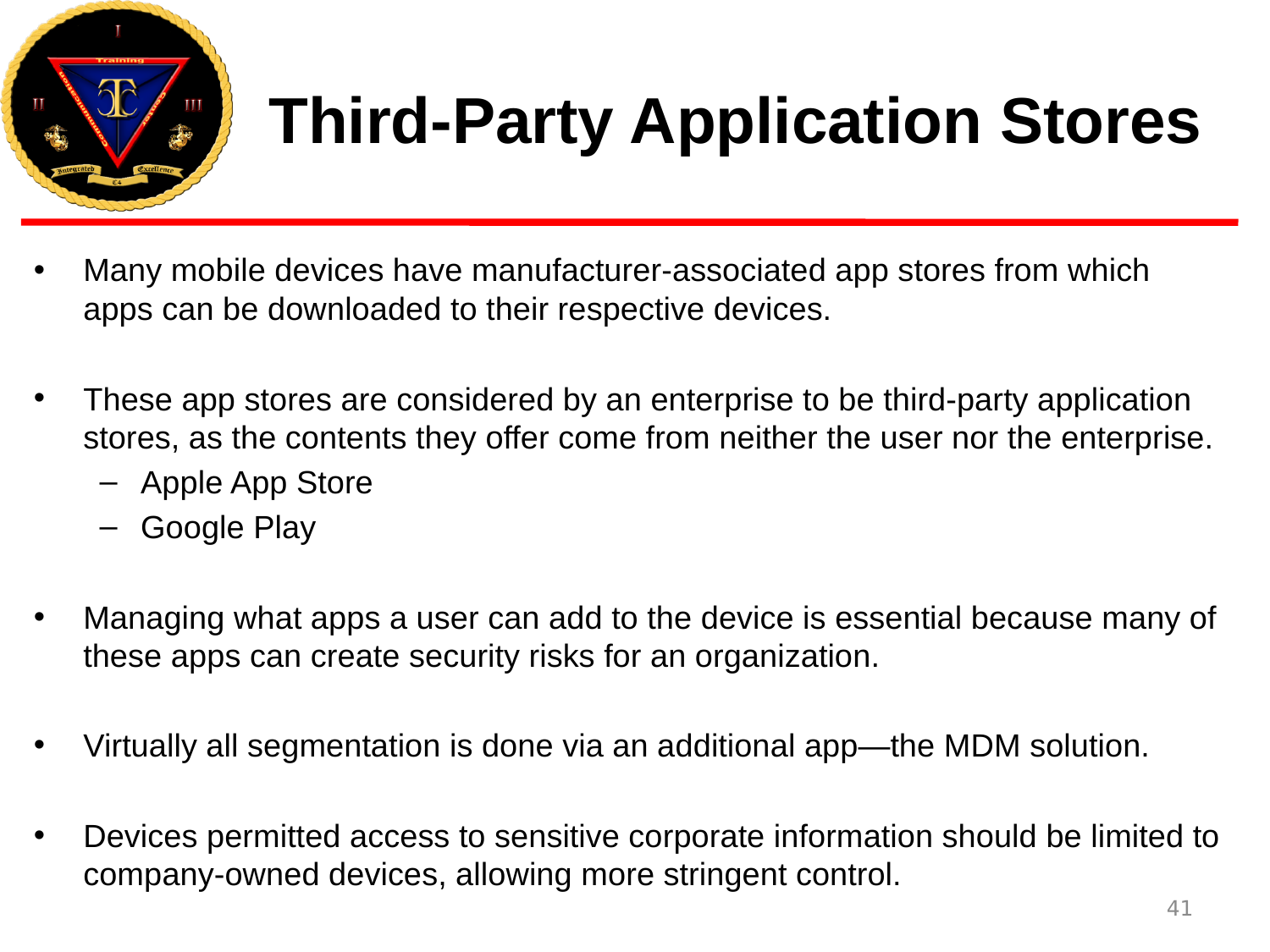

# Third-Party Application Stores
Many mobile devices have manufacturer-associated app stores from which apps can be downloaded to their respective devices.

These app stores are considered by an enterprise to be third-party application stores, as the contents they offer come from neither the user nor the enterprise.
Apple App Store
Google Play

Managing what apps a user can add to the device is essential because many of these apps can create security risks for an organization.

Virtually all segmentation is done via an additional app—the MDM solution.

Devices permitted access to sensitive corporate information should be limited to company-owned devices, allowing more stringent control.
41